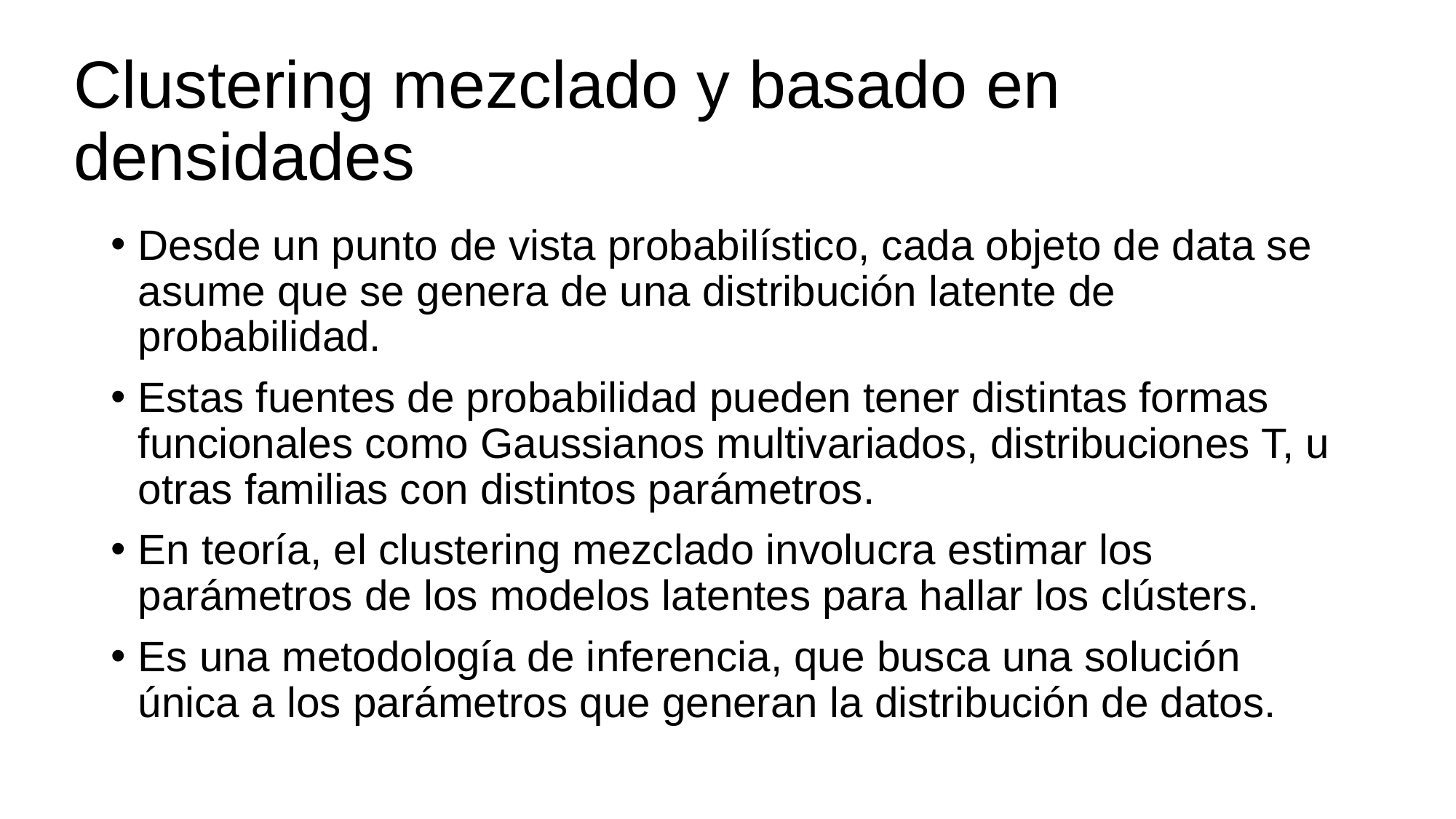

# Clustering mezclado y basado en densidades
Desde un punto de vista probabilístico, cada objeto de data se asume que se genera de una distribución latente de probabilidad.
Estas fuentes de probabilidad pueden tener distintas formas funcionales como Gaussianos multivariados, distribuciones T, u otras familias con distintos parámetros.
En teoría, el clustering mezclado involucra estimar los parámetros de los modelos latentes para hallar los clústers.
Es una metodología de inferencia, que busca una solución única a los parámetros que generan la distribución de datos.